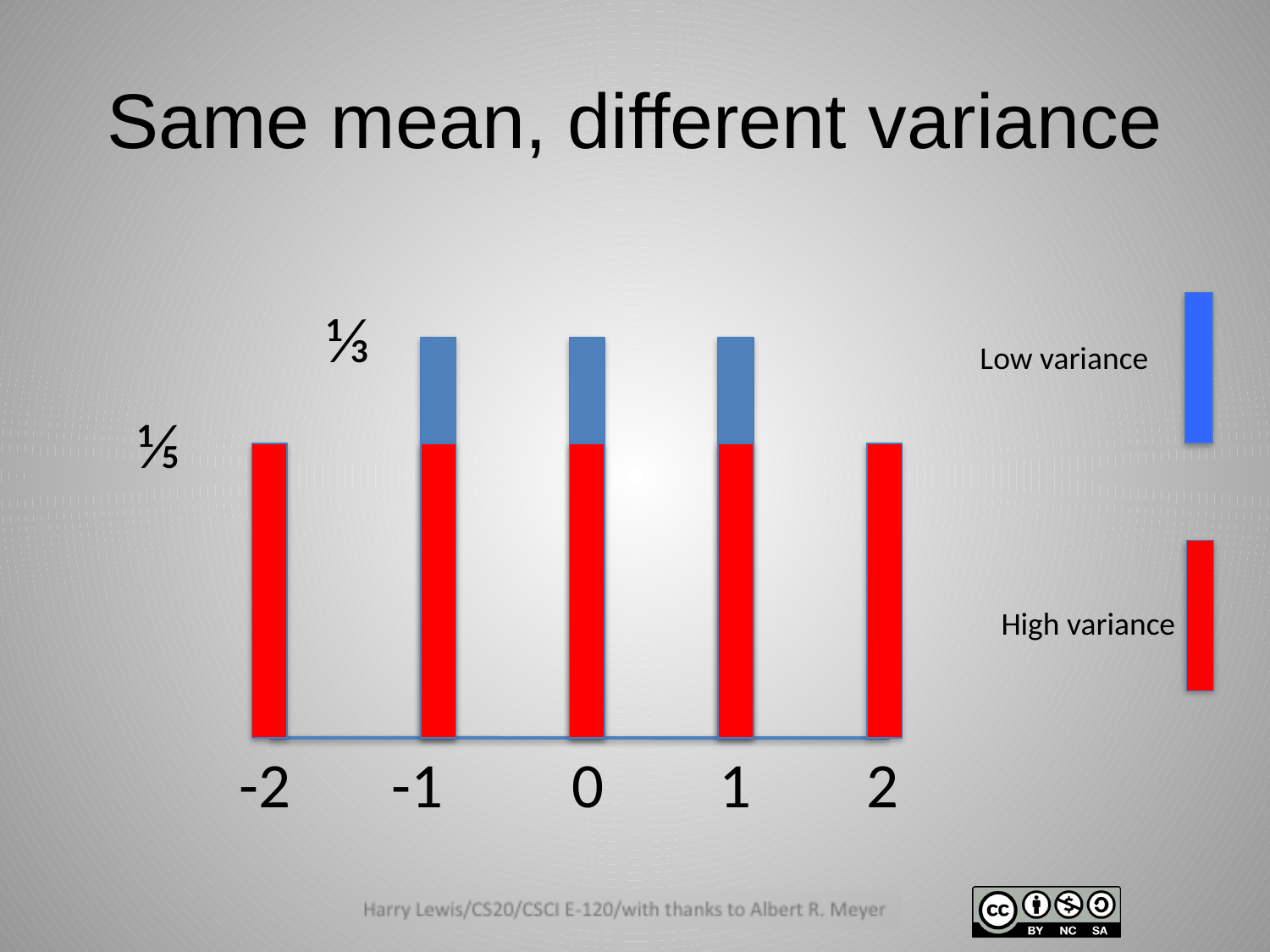

# Same mean, different variance
⅓

-2       -1         0        1        2

Low variance

High variance
⅕